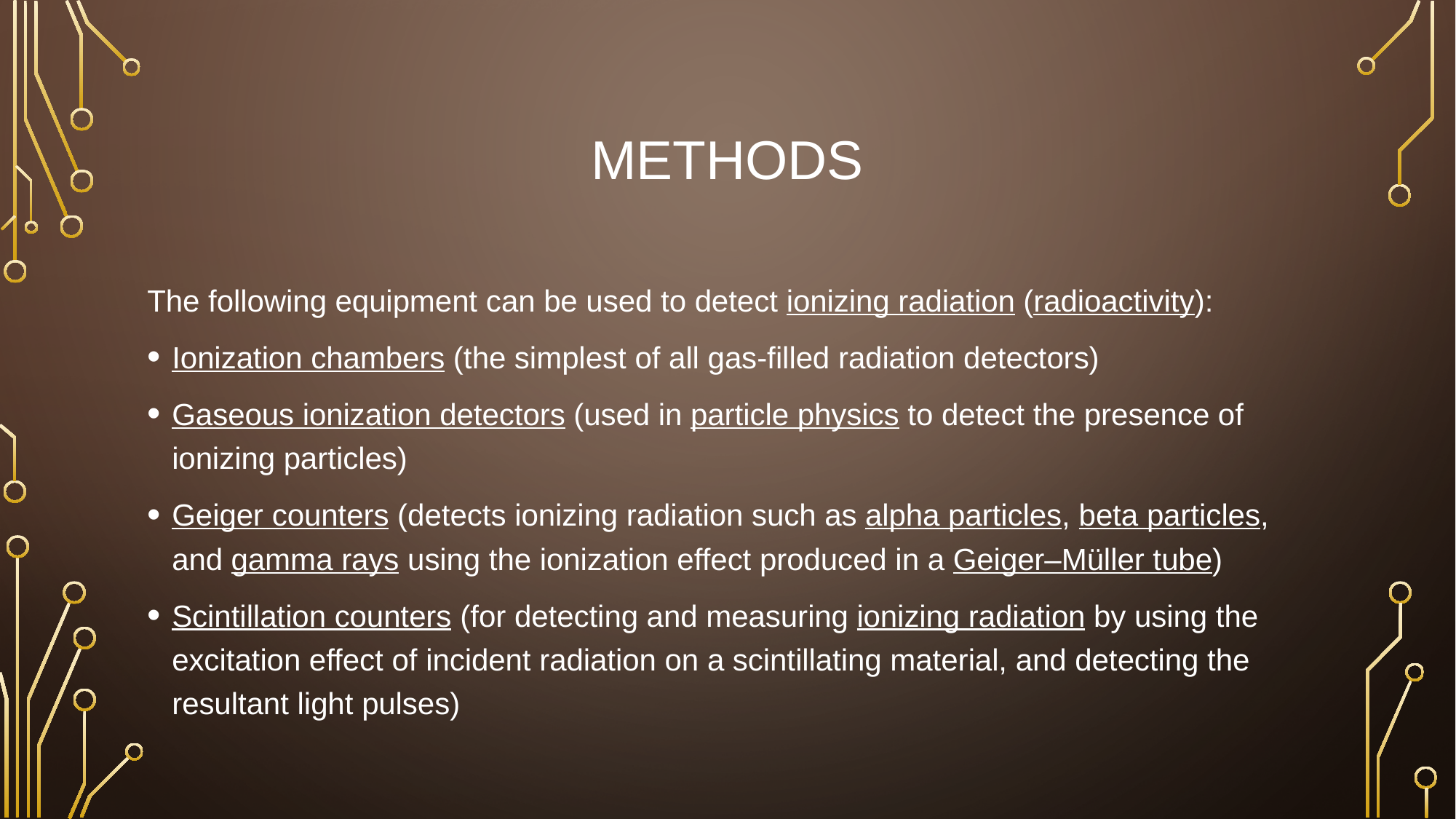

# Methods
The following equipment can be used to detect ionizing radiation (radioactivity):
Ionization chambers (the simplest of all gas-filled radiation detectors)
Gaseous ionization detectors (used in particle physics to detect the presence of ionizing particles)
Geiger counters (detects ionizing radiation such as alpha particles, beta particles, and gamma rays using the ionization effect produced in a Geiger–Müller tube)
Scintillation counters (for detecting and measuring ionizing radiation by using the excitation effect of incident radiation on a scintillating material, and detecting the resultant light pulses)